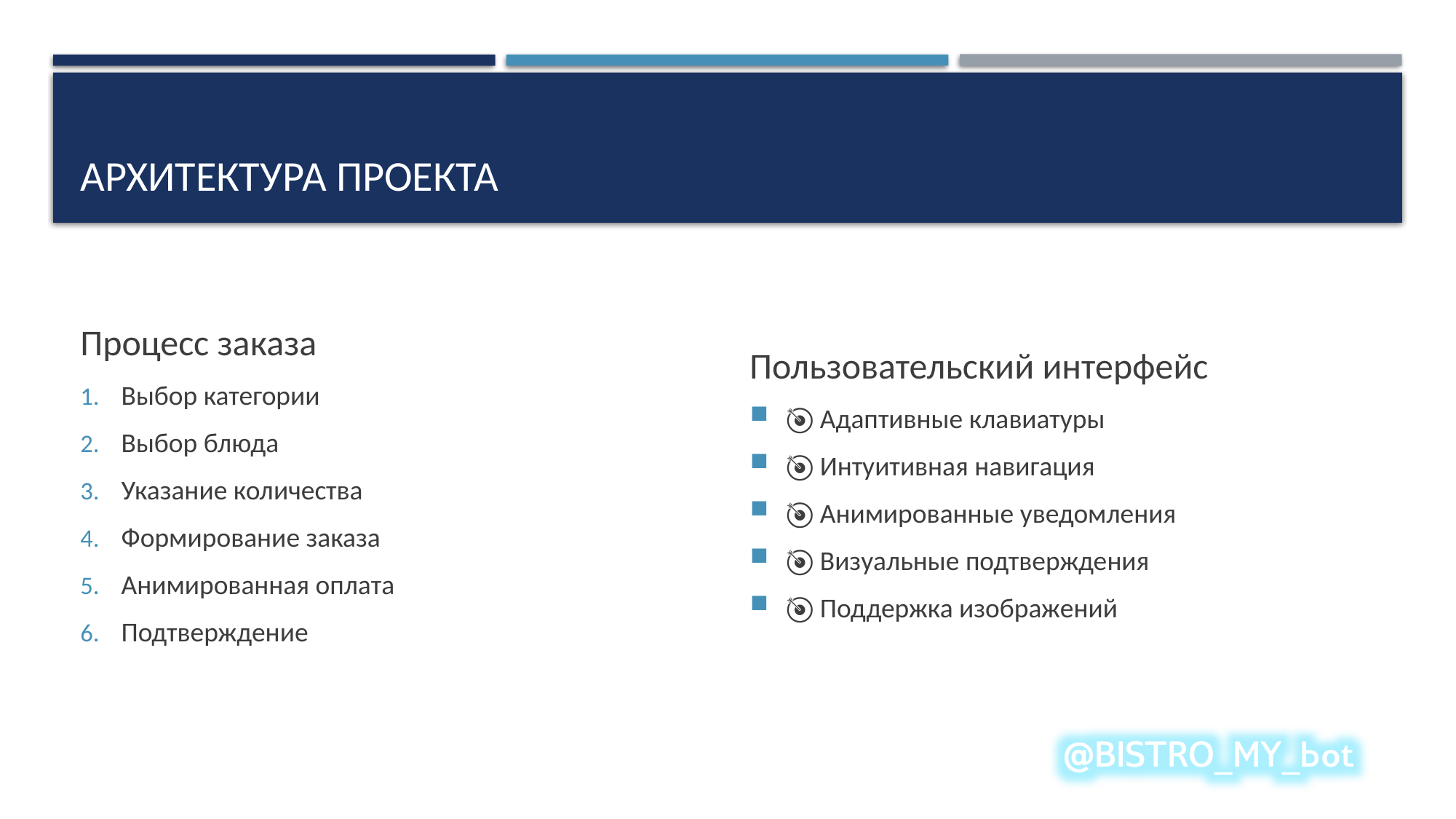

# Архитектура проекта
Процесс заказа
Выбор категории
Выбор блюда
Указание количества
Формирование заказа
Анимированная оплата
Подтверждение
Пользовательский интерфейс
🎯 Адаптивные клавиатуры
🎯 Интуитивная навигация
🎯 Анимированные уведомления
🎯 Визуальные подтверждения
🎯 Поддержка изображений
@BISTRO_MY_bot